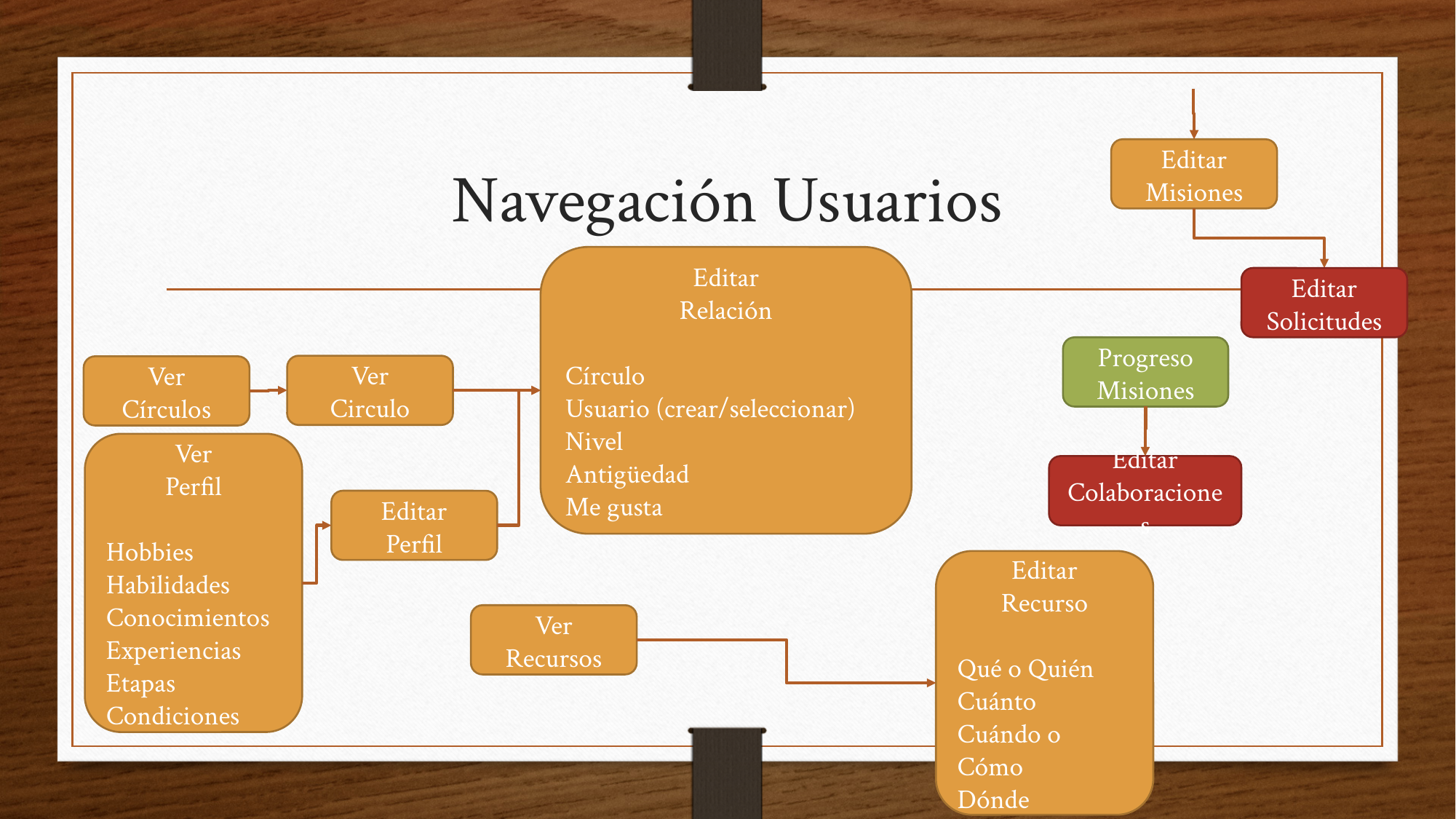

# Navegación Usuarios
Editar
Misiones
Editar
Relación

Círculo
Usuario (crear/seleccionar)
Nivel
Antigüedad
Me gusta
Editar
Solicitudes
Progreso
Misiones
Ver
Circulo
Ver
Círculos
Ver
Perfil

Hobbies
Habilidades
Conocimientos
Experiencias
Etapas
Condiciones
Editar
Colaboraciones
Editar
Perfil
Editar
Recurso

Qué o Quién
Cuánto
Cuándo o Cómo
Dónde
Ver
Recursos